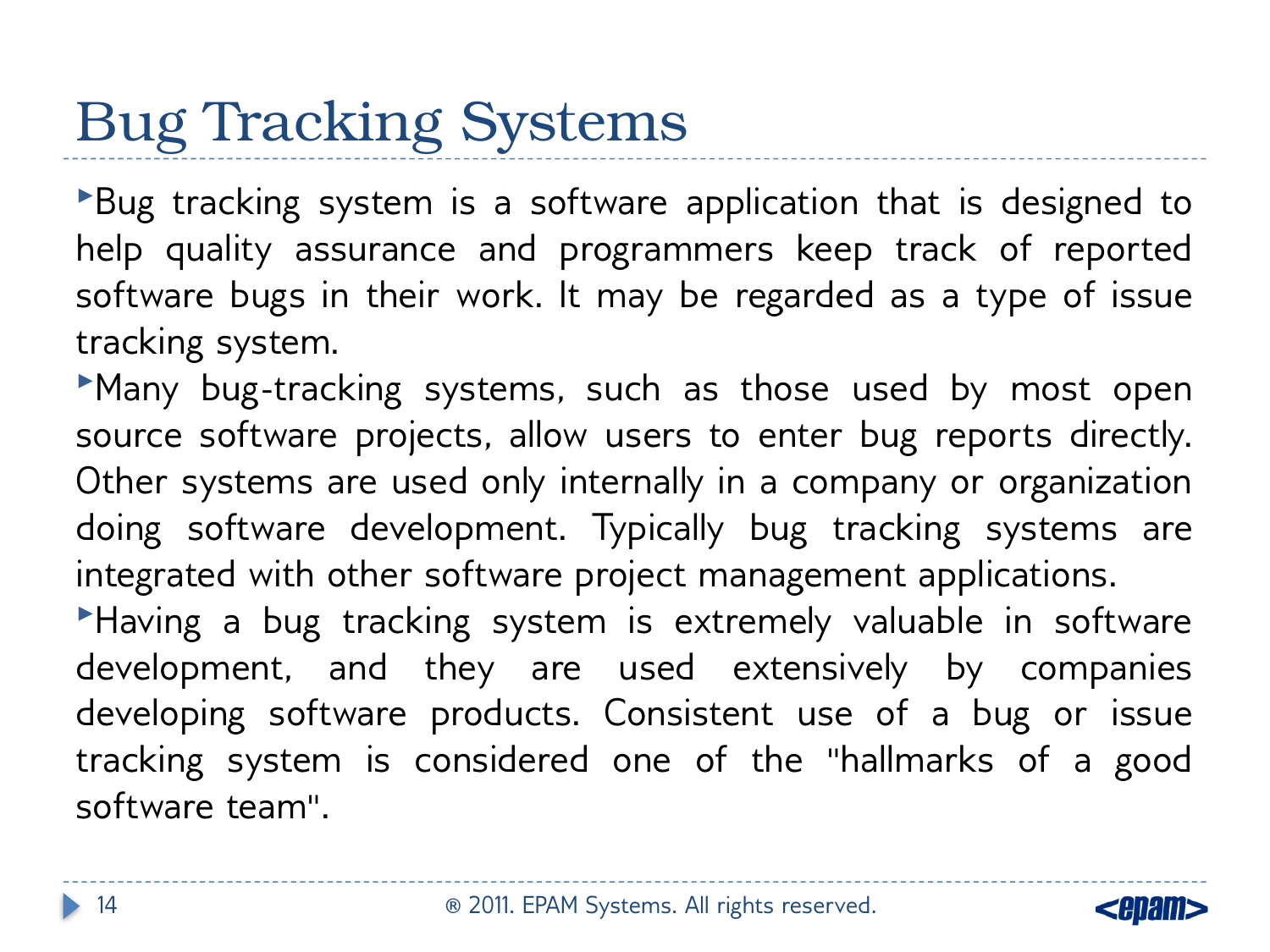

# Bug Tracking Systems
Bug tracking system is a software application that is designed to help quality assurance and programmers keep track of reported software bugs in their work. It may be regarded as a type of issue tracking system.
Many bug-tracking systems, such as those used by most open source software projects, allow users to enter bug reports directly. Other systems are used only internally in a company or organization doing software development. Typically bug tracking systems are integrated with other software project management applications.
Having a bug tracking system is extremely valuable in software development, and they are used extensively by companies developing software products. Consistent use of a bug or issue tracking system is considered one of the "hallmarks of a good software team".
14
® 2011. EPAM Systems. All rights reserved.